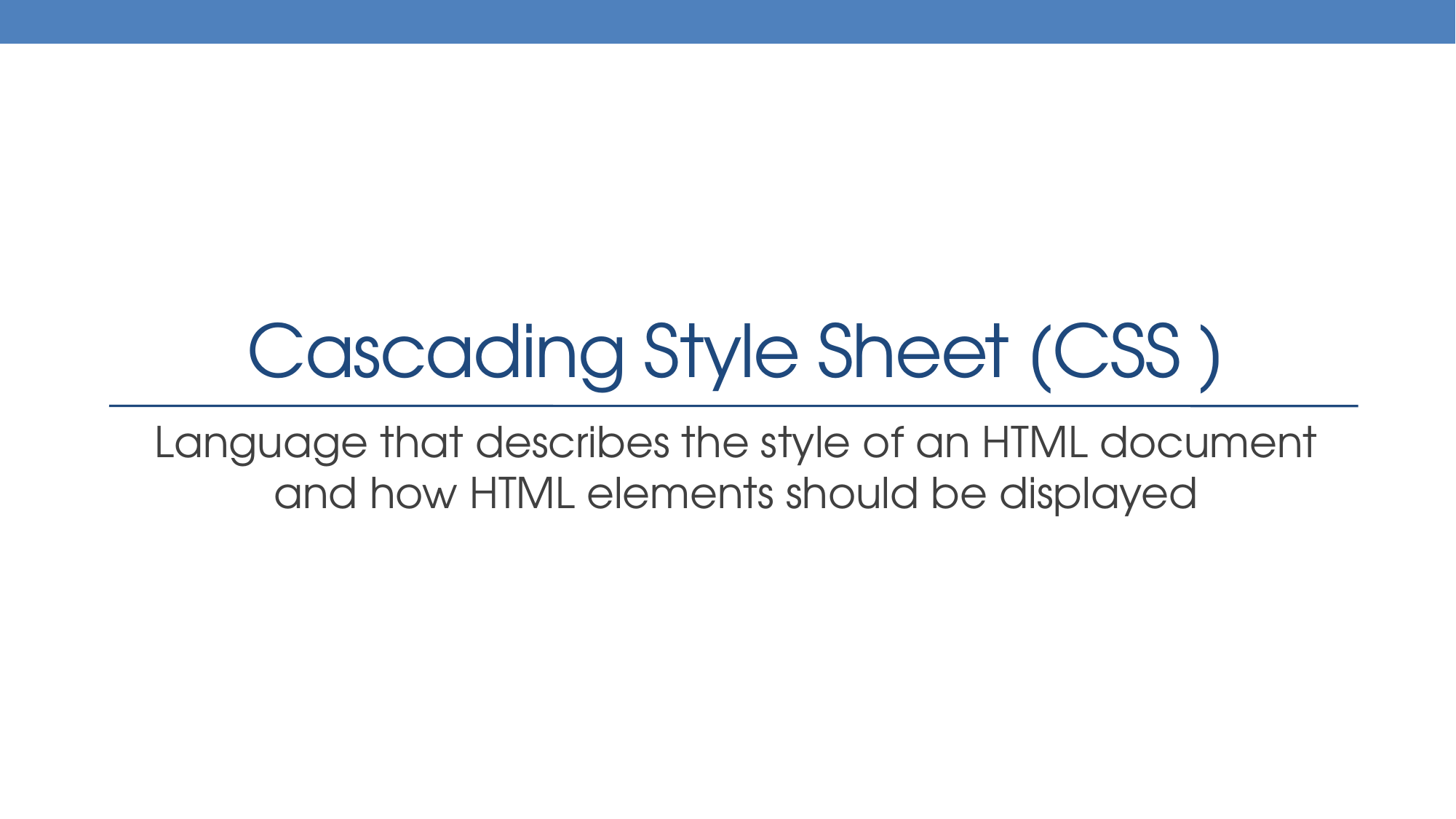

# Cascading Style Sheet (CSS )
Language that describes the style of an HTML document and how HTML elements should be displayed